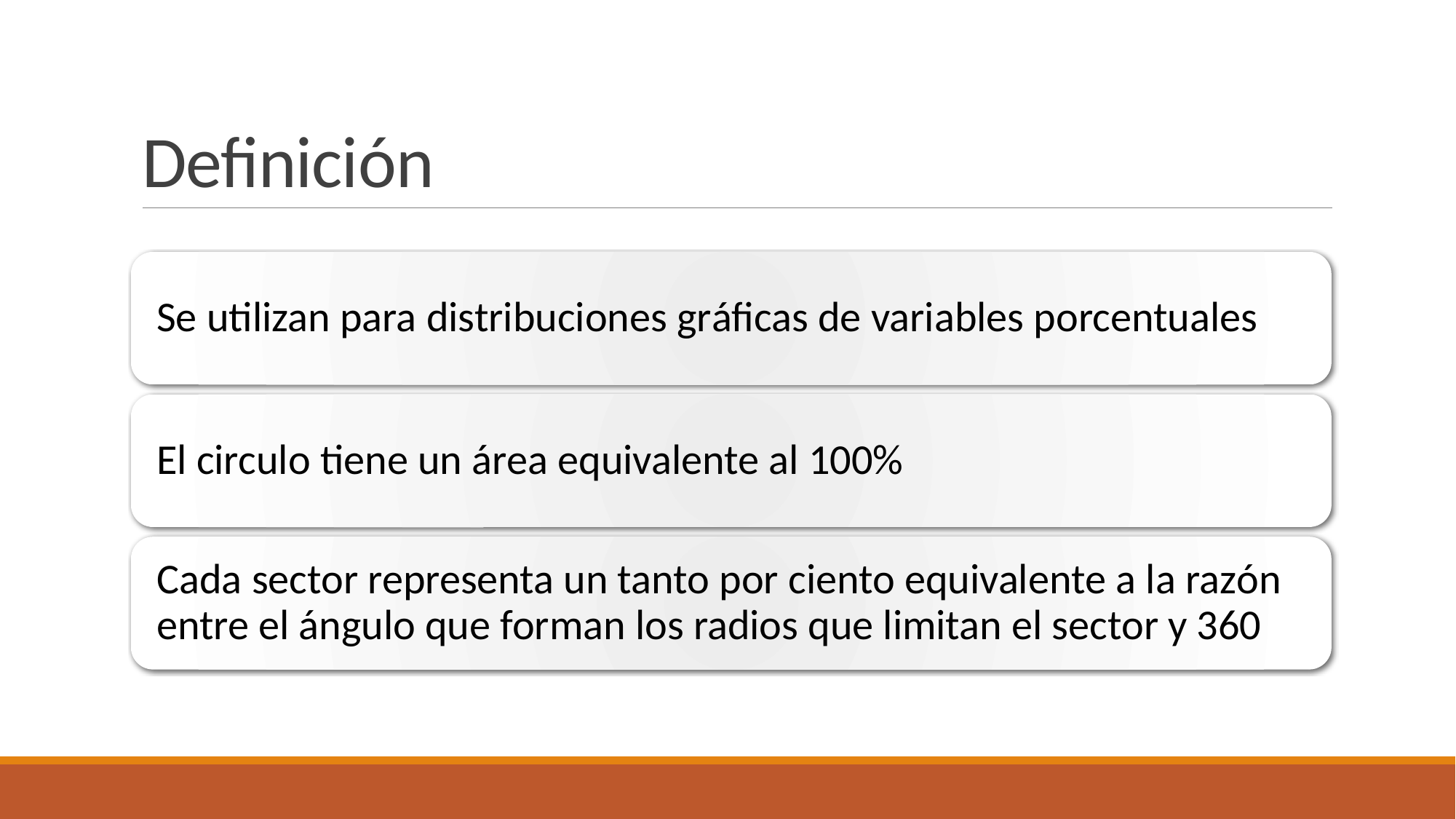

# Definición
Se utilizan para distribuciones gráficas de variables porcentuales
El circulo tiene un área equivalente al 100%
Cada sector representa un tanto por ciento equivalente a la razón entre el ángulo que forman los radios que limitan el sector y 360